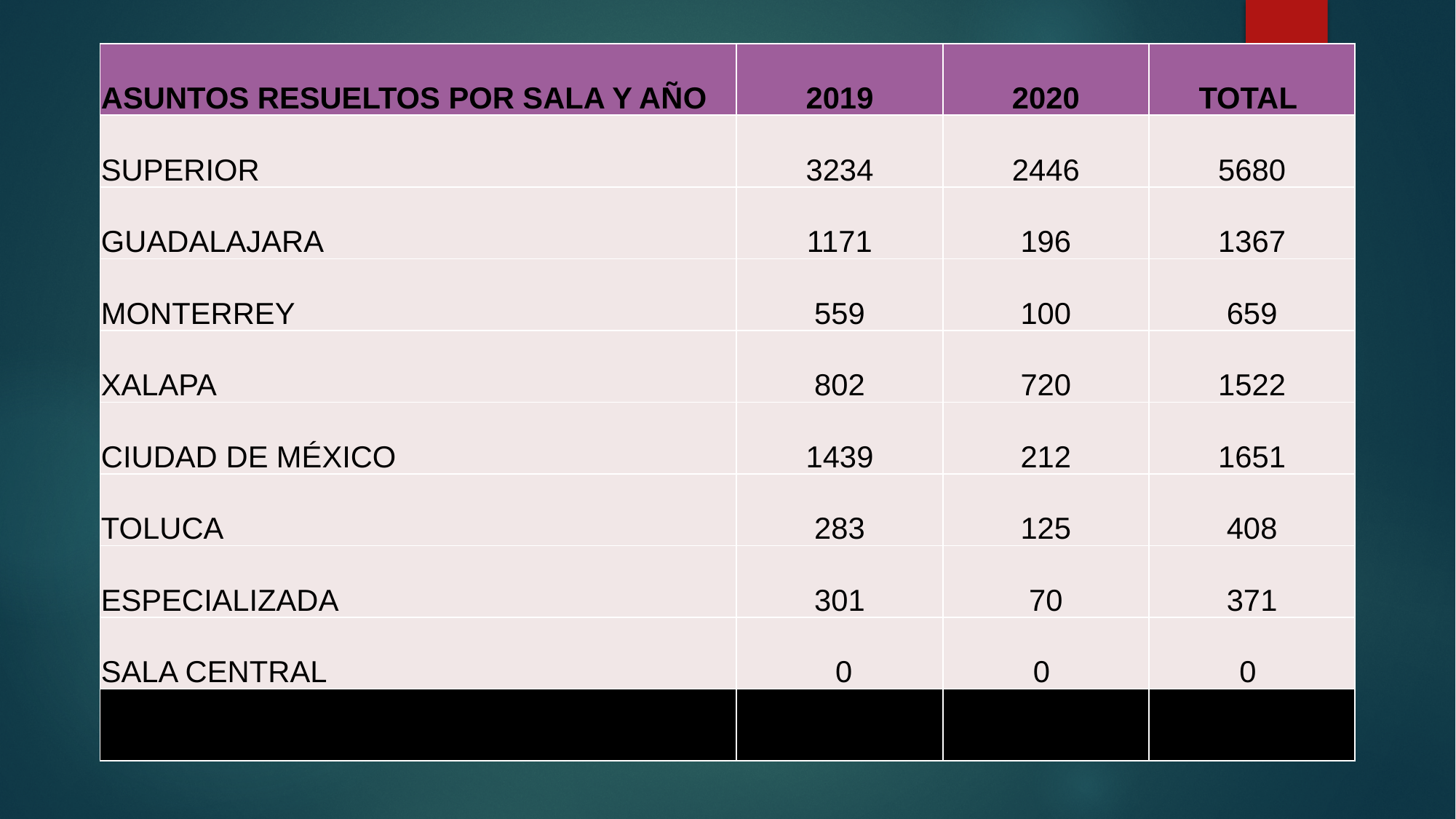

| ASUNTOS RESUELTOS POR SALA Y AÑO | 2019 | 2020 | TOTAL |
| --- | --- | --- | --- |
| SUPERIOR | 3234 | 2446 | 5680 |
| GUADALAJARA | 1171 | 196 | 1367 |
| MONTERREY | 559 | 100 | 659 |
| XALAPA | 802 | 720 | 1522 |
| CIUDAD DE MÉXICO | 1439 | 212 | 1651 |
| TOLUCA | 283 | 125 | 408 |
| ESPECIALIZADA | 301 | 70 | 371 |
| SALA CENTRAL | 0 | 0 | 0 |
| TOTAL | 7789 | 3869 | 11658 |
#